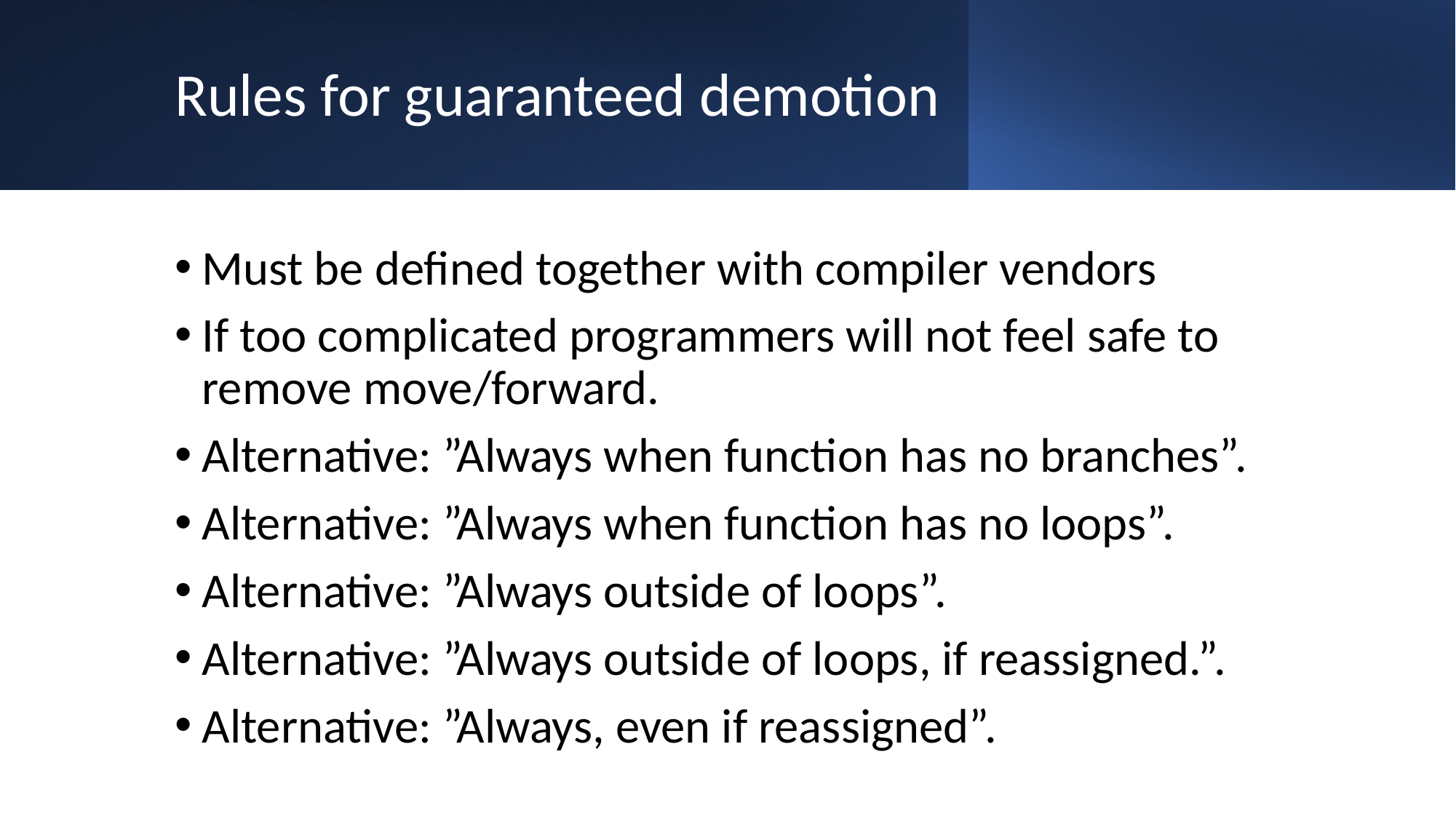

# Rules for guaranteed demotion
Must be defined together with compiler vendors
If too complicated programmers will not feel safe to remove move/forward.
Alternative: ”Always when function has no branches”.
Alternative: ”Always when function has no loops”.
Alternative: ”Always outside of loops”.
Alternative: ”Always outside of loops, if reassigned.”.
Alternative: ”Always, even if reassigned”.